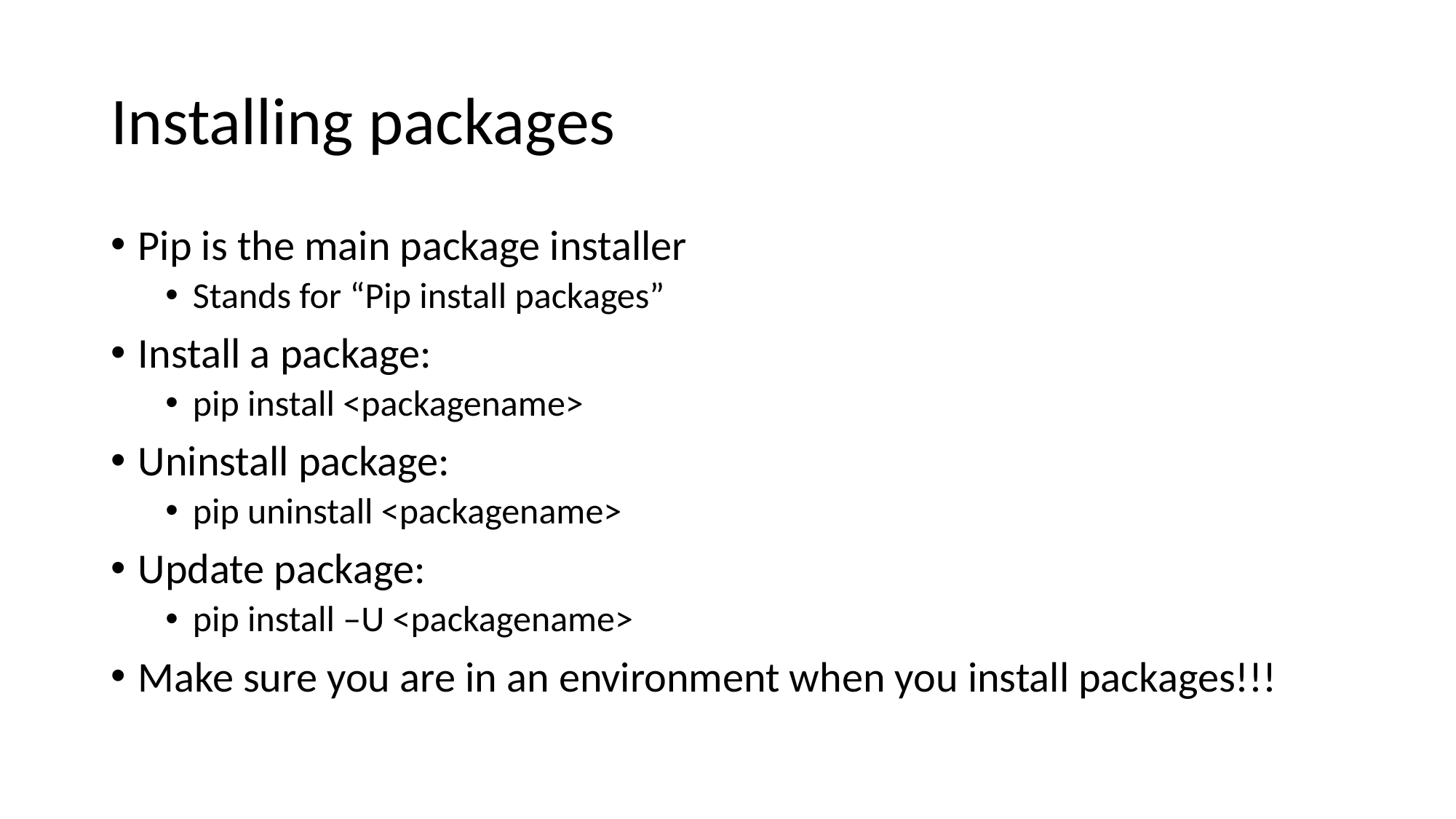

# Installing packages
Pip is the main package installer
Stands for “Pip install packages”
Install a package:
pip install <packagename>
Uninstall package:
pip uninstall <packagename>
Update package:
pip install –U <packagename>
Make sure you are in an environment when you install packages!!!